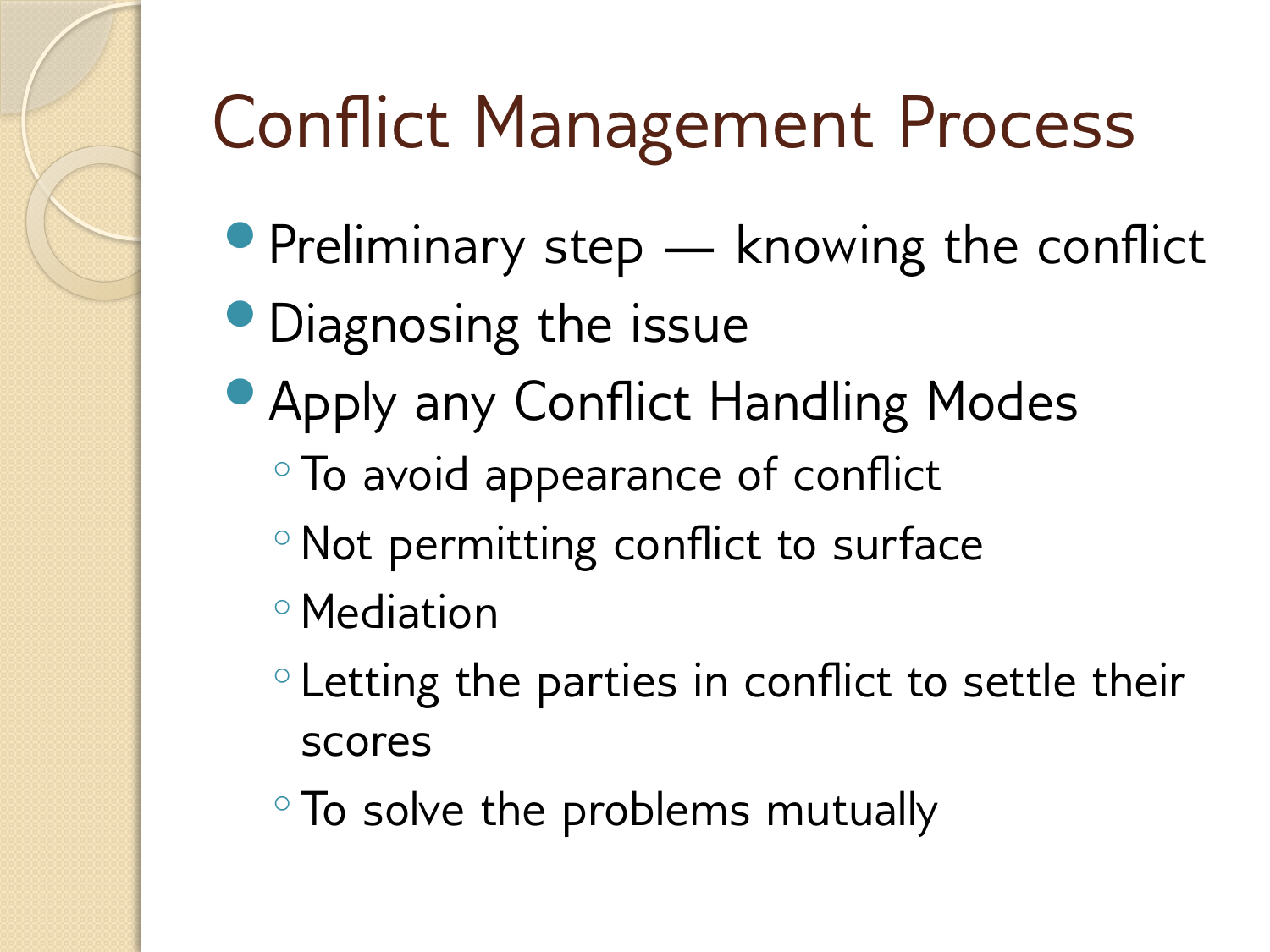

# Conflict Management Process
Preliminary step — knowing the conflict
Diagnosing the issue
Apply any Conflict Handling Modes
To avoid appearance of conflict
Not permitting conflict to surface
Mediation
Letting the parties in conflict to settle their scores
To solve the problems mutually